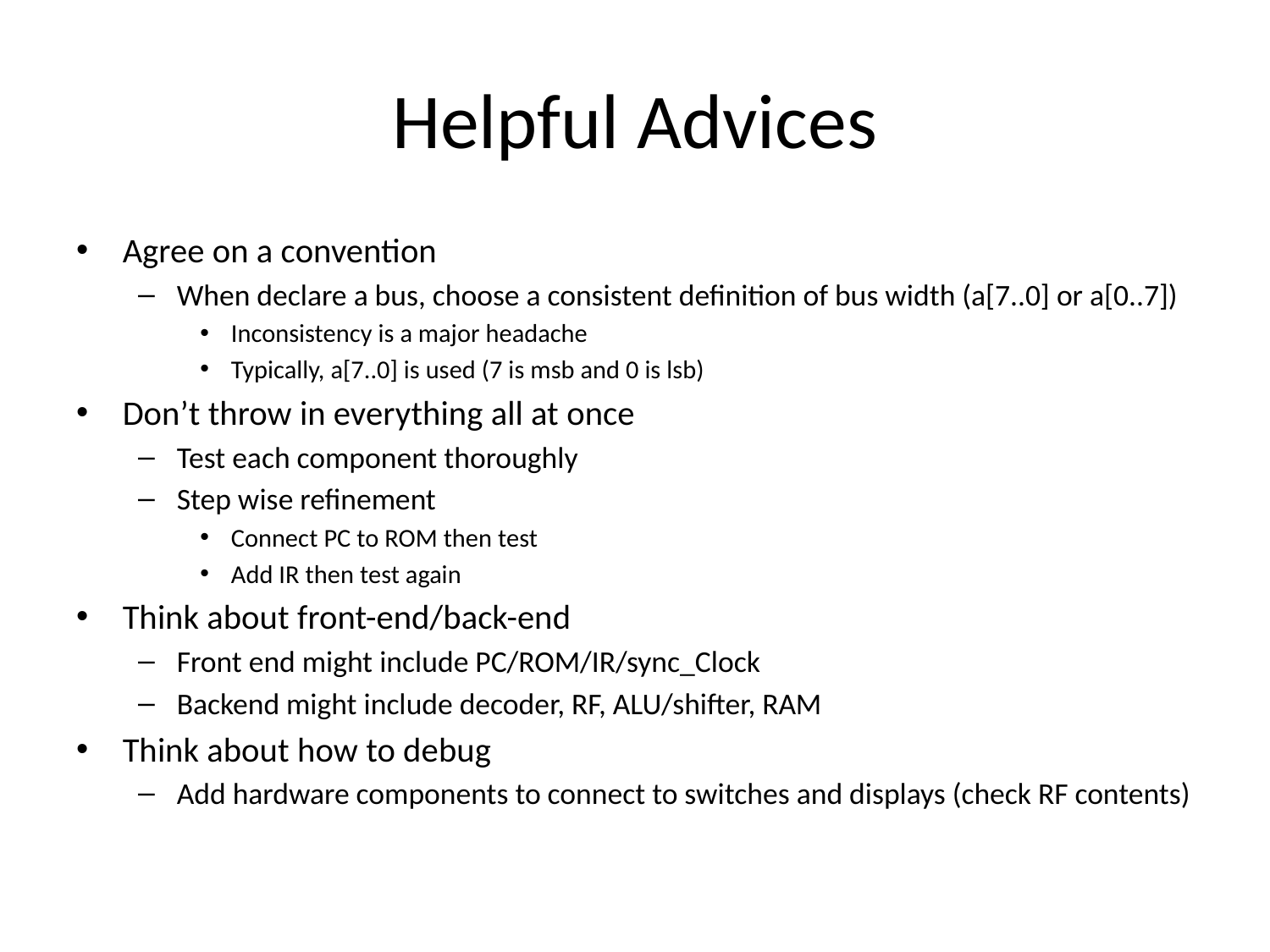

# Helpful Advices
Agree on a convention
When declare a bus, choose a consistent definition of bus width (a[7..0] or a[0..7])
Inconsistency is a major headache
Typically, a[7..0] is used (7 is msb and 0 is lsb)
Don’t throw in everything all at once
Test each component thoroughly
Step wise refinement
Connect PC to ROM then test
Add IR then test again
Think about front-end/back-end
Front end might include PC/ROM/IR/sync_Clock
Backend might include decoder, RF, ALU/shifter, RAM
Think about how to debug
Add hardware components to connect to switches and displays (check RF contents)